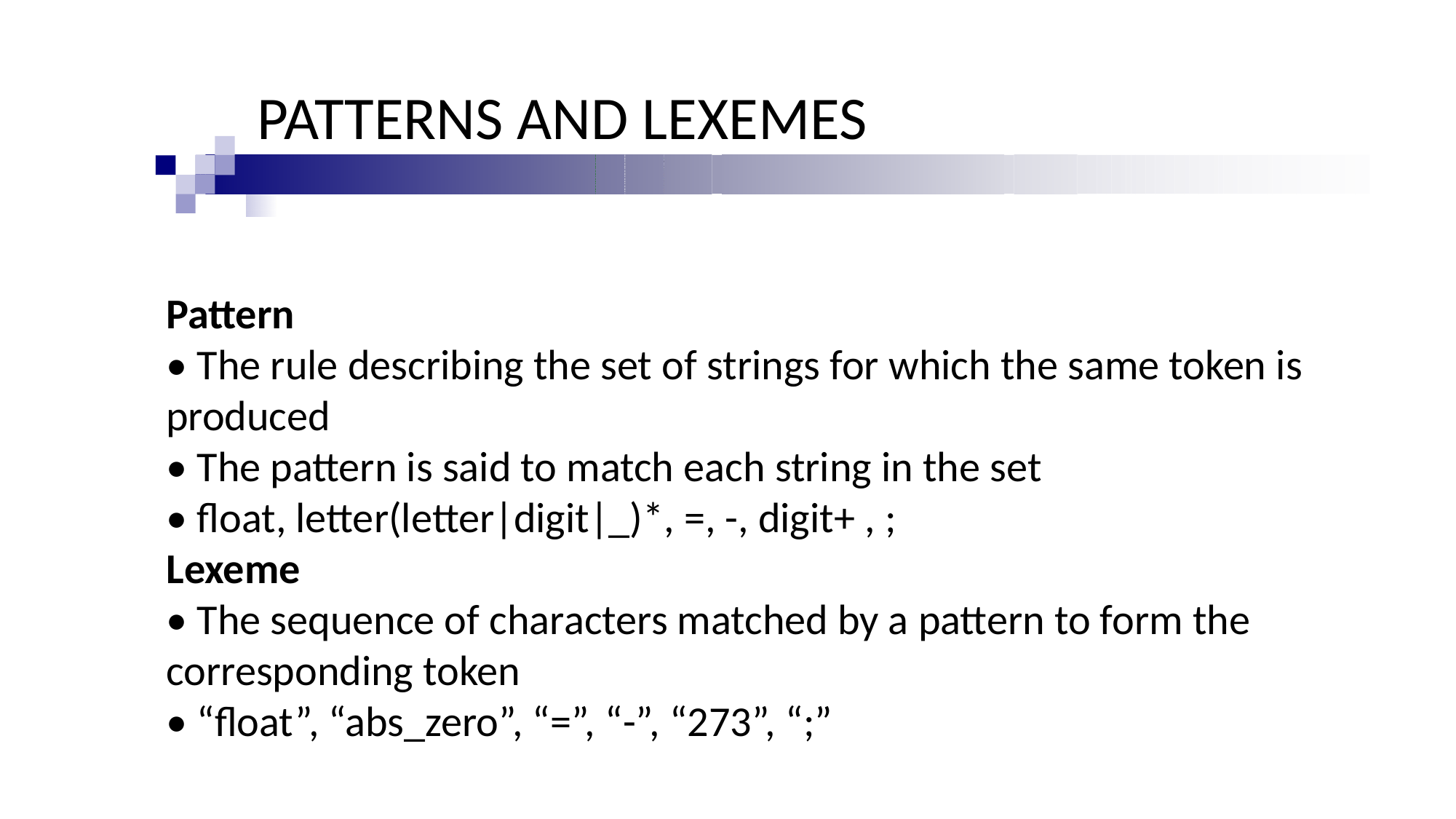

# PATTERNS AND LEXEMES

Pattern
• The rule describing the set of strings for which the same token is produced
• The pattern is said to match each string in the set
• float, letter(letter|digit|_)*, =, -, digit+ , ;
Lexeme
• The sequence of characters matched by a pattern to form the corresponding token
• “float”, “abs_zero”, “=”, “-”, “273”, “;”